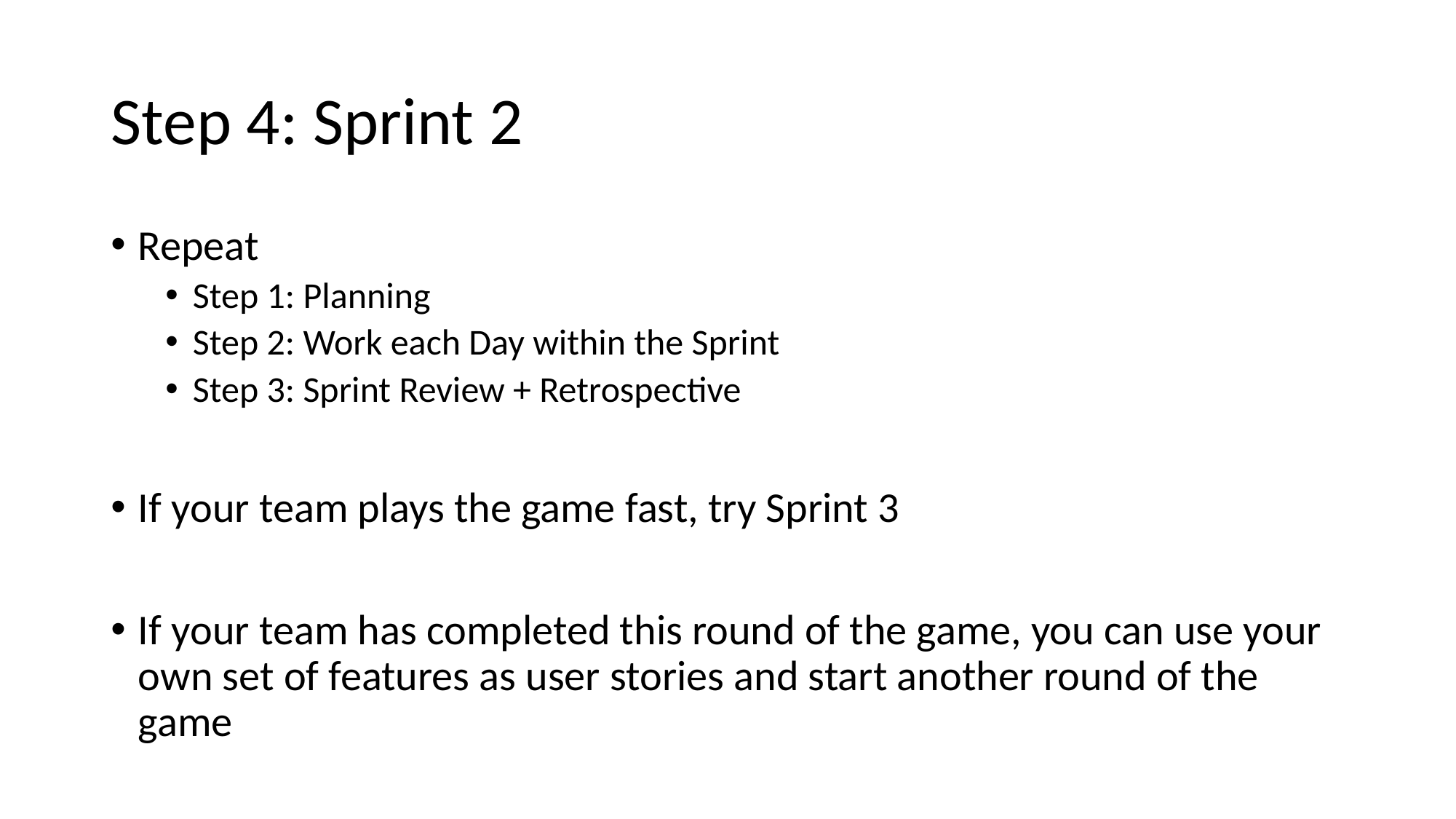

# Step 4: Sprint 2
Repeat
Step 1: Planning
Step 2: Work each Day within the Sprint
Step 3: Sprint Review + Retrospective

If your team plays the game fast, try Sprint 3

If your team has completed this round of the game, you can use your own set of features as user stories and start another round of the game